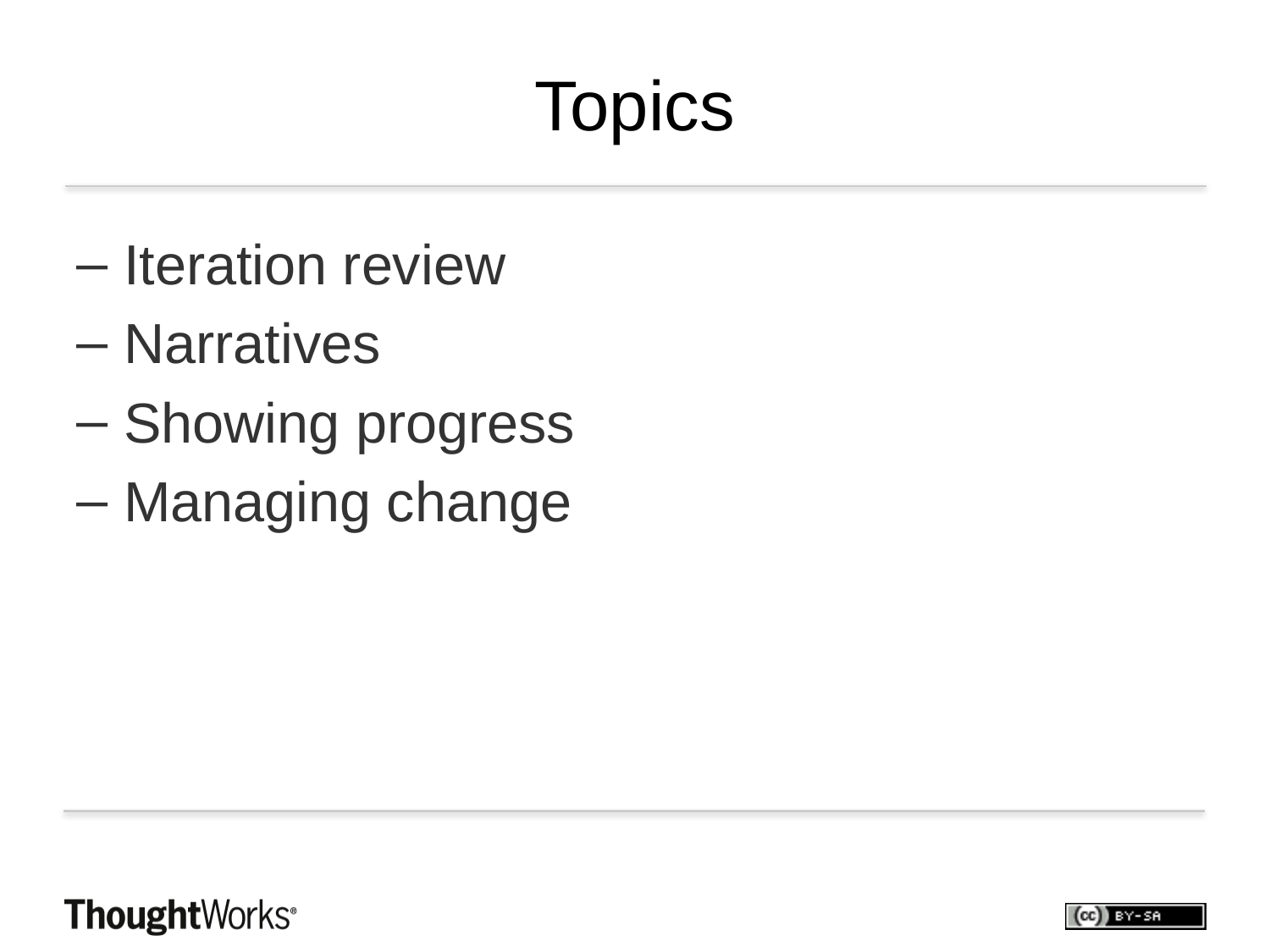

# Topics
Iteration review
Narratives
Showing progress
Managing change